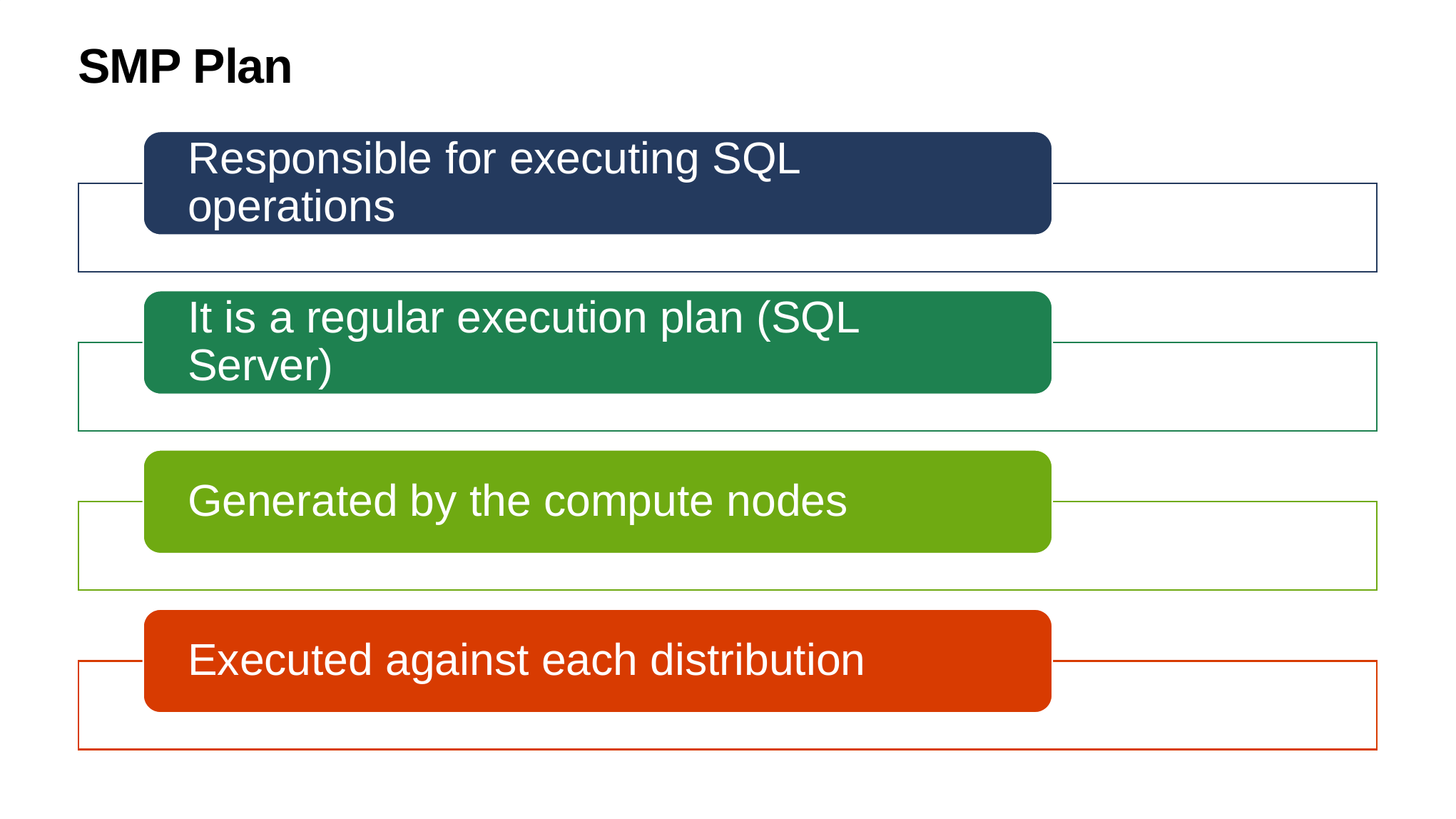

# SMP Plan
Responsible for executing SQL operations
It is a regular execution plan (SQL Server)
Generated by the compute nodes
Executed against each distribution